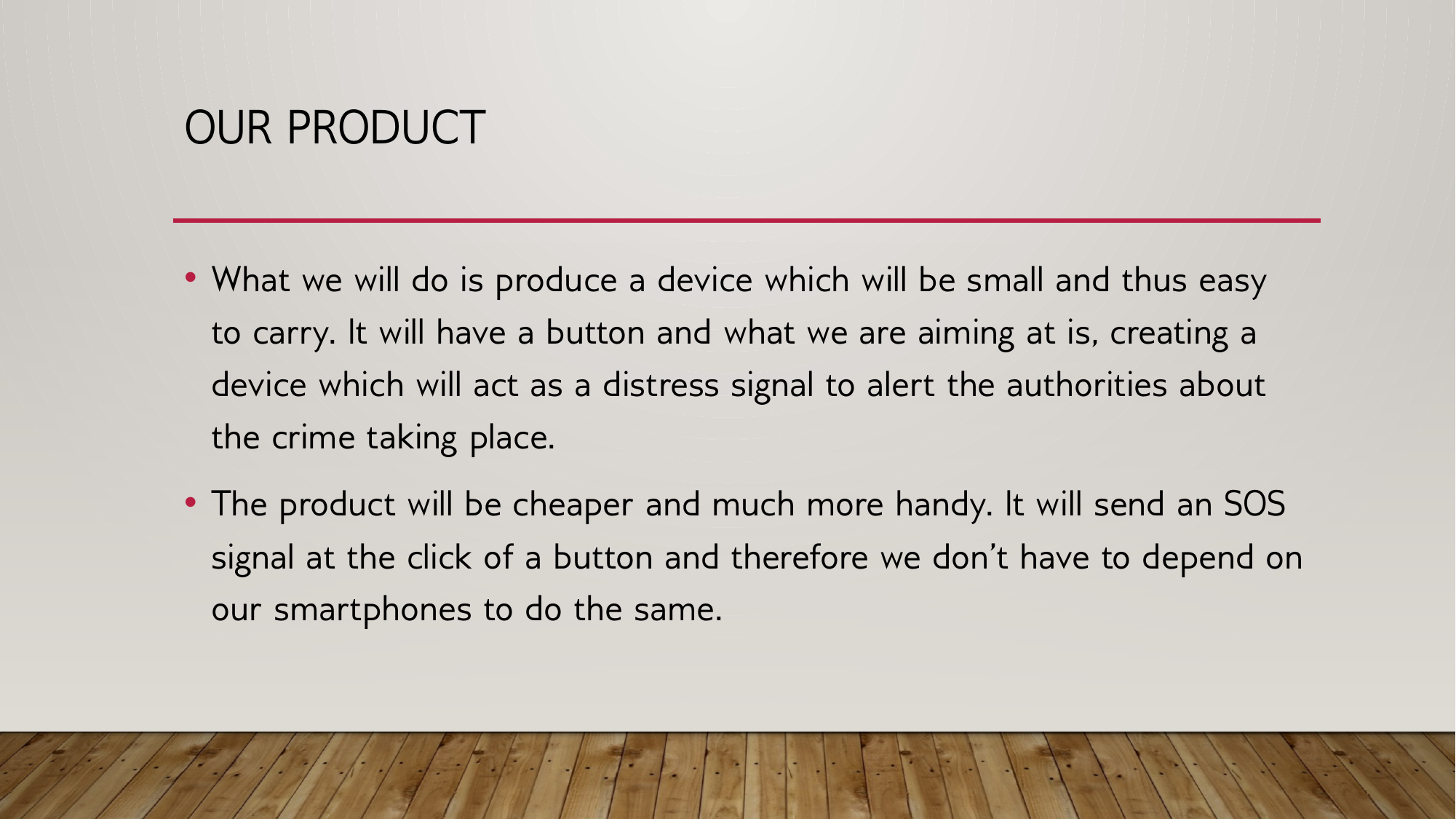

# Our product
What we will do is produce a device which will be small and thus easy to carry. It will have a button and what we are aiming at is, creating a device which will act as a distress signal to alert the authorities about the crime taking place.
The product will be cheaper and much more handy. It will send an SOS signal at the click of a button and therefore we don’t have to depend on our smartphones to do the same.